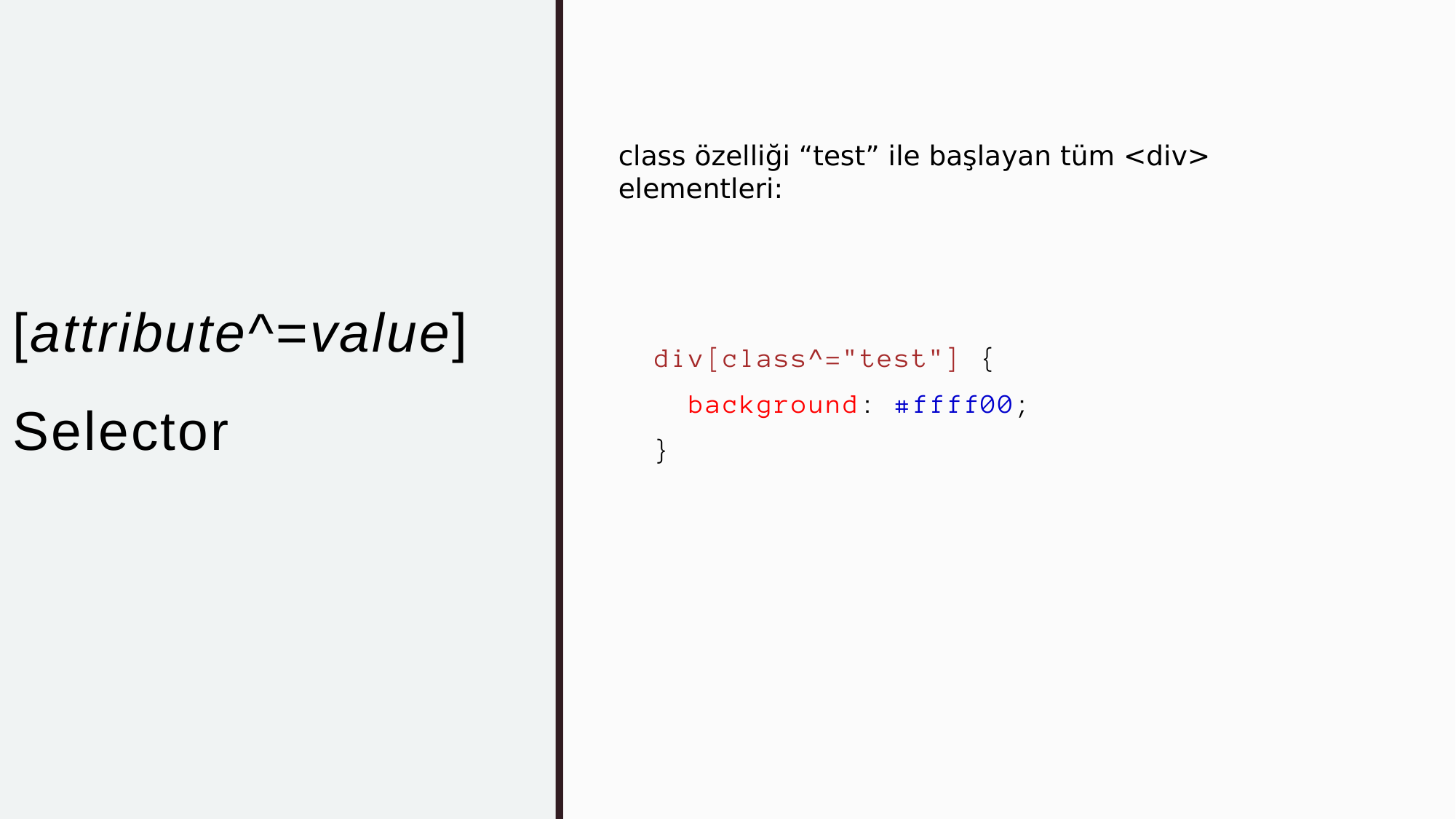

# [attribute^=value] Selector
div[class^="test"] {
  background: #ffff00;
}
class özelliği “test” ile başlayan tüm <div> elementleri: